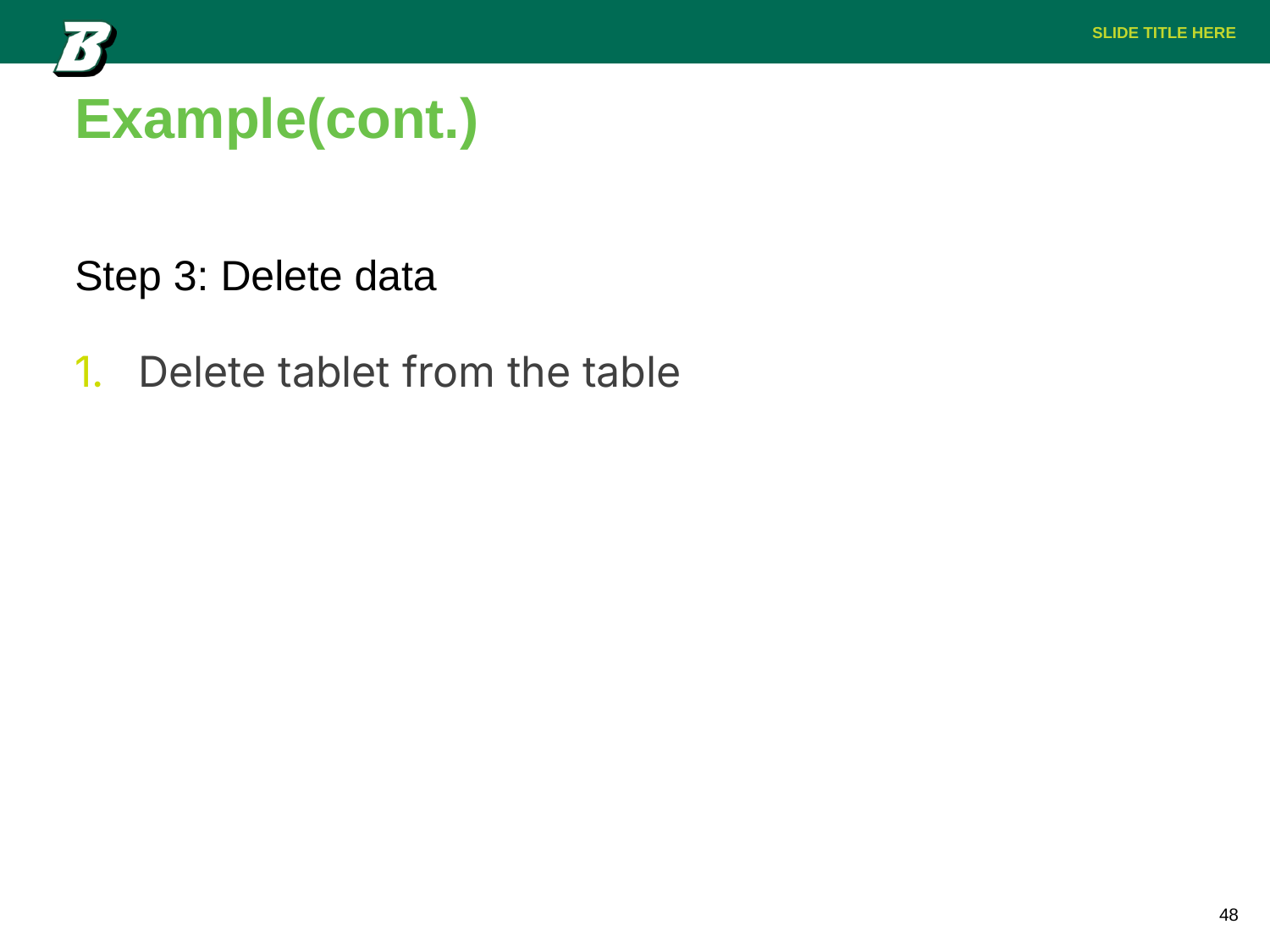

# Example(cont.)
Step 3: Delete data

Delete tablet from the table